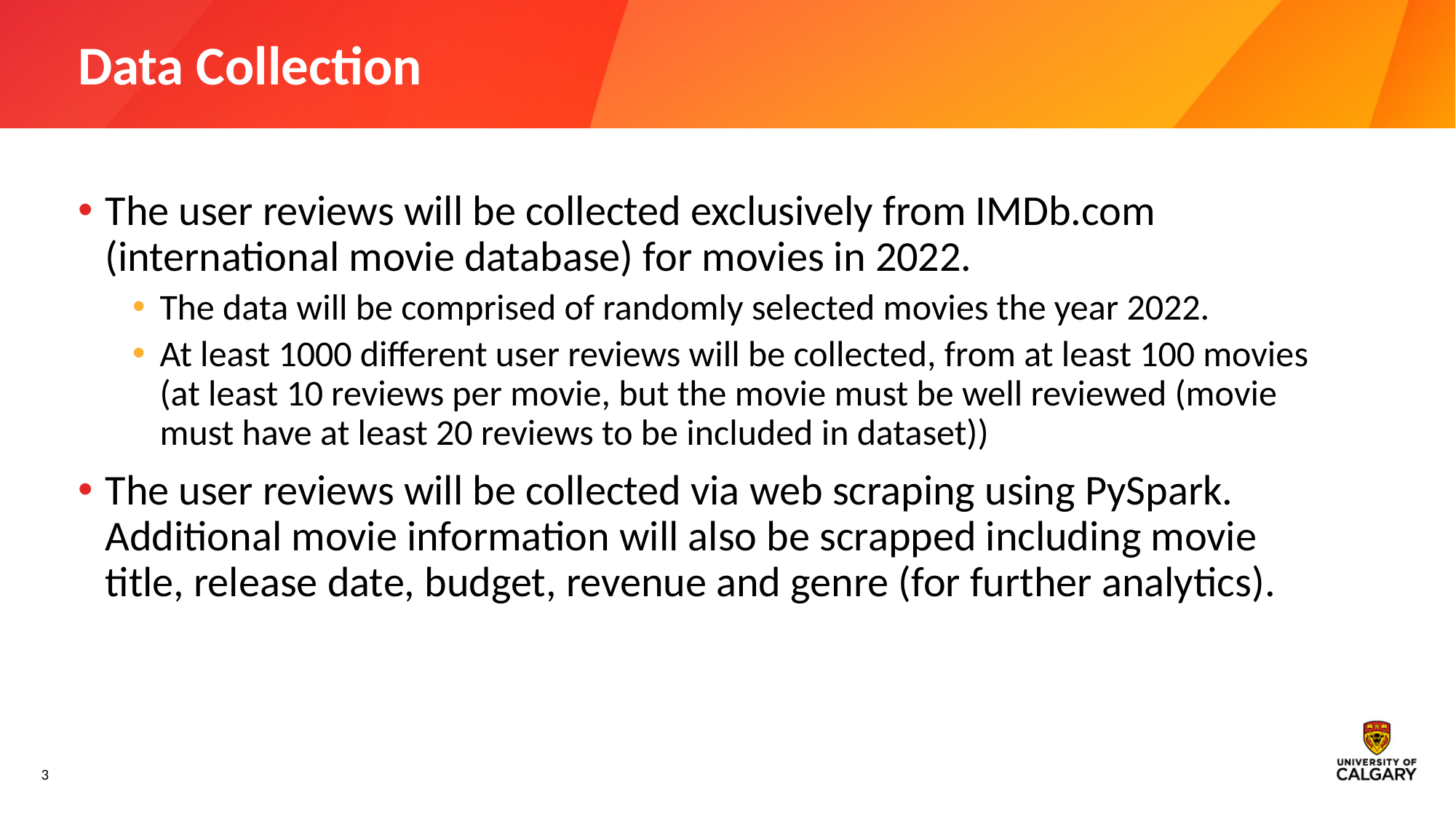

# Data Collection
The user reviews will be collected exclusively from IMDb.com (international movie database) for movies in 2022.
The data will be comprised of randomly selected movies the year 2022.
At least 1000 different user reviews will be collected, from at least 100 movies (at least 10 reviews per movie, but the movie must be well reviewed (movie must have at least 20 reviews to be included in dataset))
The user reviews will be collected via web scraping using PySpark.  Additional movie information will also be scrapped including movie title, release date, budget, revenue and genre (for further analytics).
3